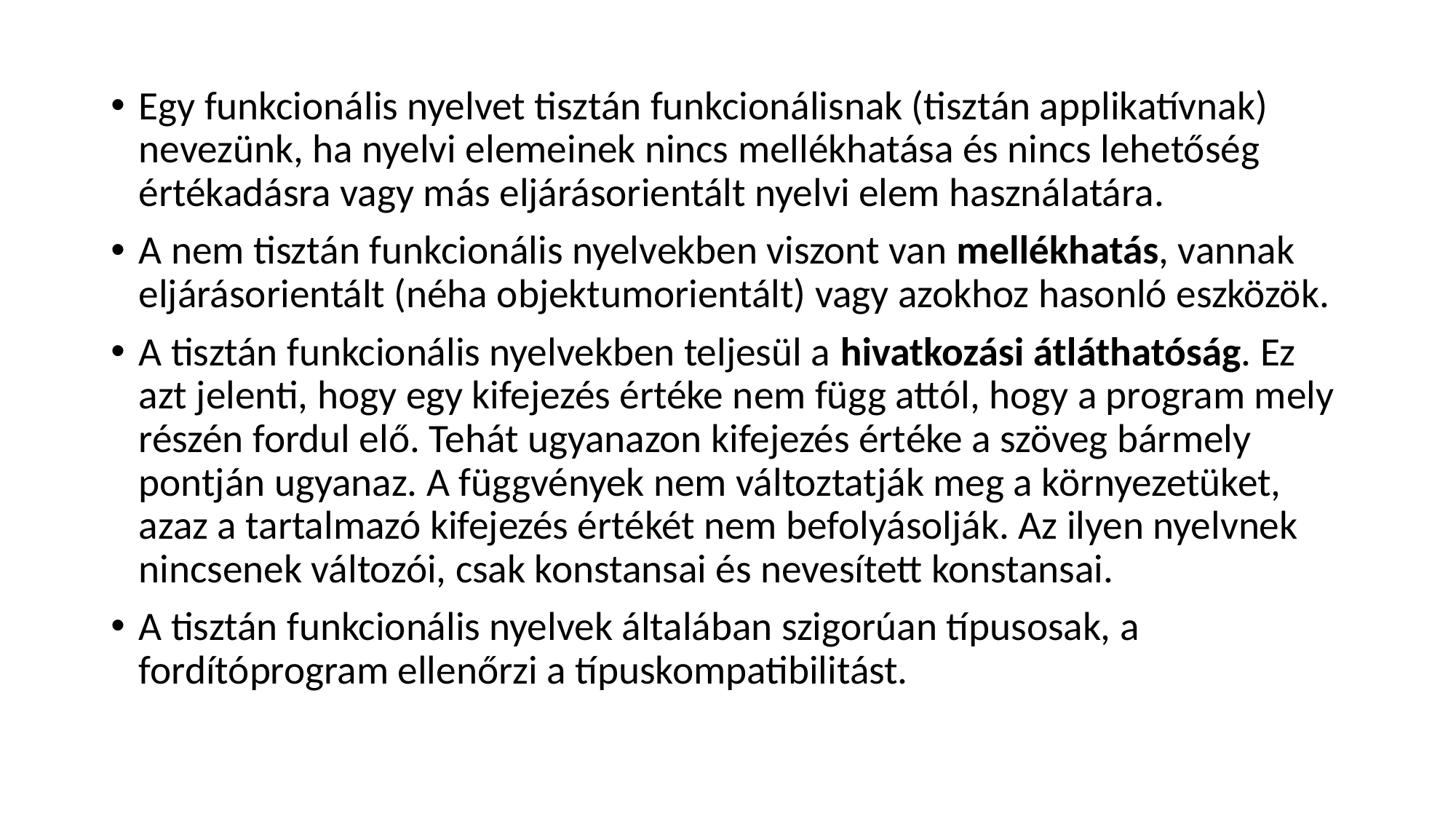

Egy funkcionális nyelvet tisztán funkcionálisnak (tisztán applikatívnak) nevezünk, ha nyelvi elemeinek nincs mellékhatása és nincs lehetőség értékadásra vagy más eljárásorientált nyelvi elem használatára.
A nem tisztán funkcionális nyelvekben viszont van mellékhatás, vannak eljárásorientált (néha objektumorientált) vagy azokhoz hasonló eszközök.
A tisztán funkcionális nyelvekben teljesül a hivatkozási átláthatóság. Ez azt jelenti, hogy egy kifejezés értéke nem függ attól, hogy a program mely részén fordul elő. Tehát ugyanazon kifejezés értéke a szöveg bármely pontján ugyanaz. A függvények nem változtatják meg a környezetüket, azaz a tartalmazó kifejezés értékét nem befolyásolják. Az ilyen nyelvnek nincsenek változói, csak konstansai és nevesített konstansai.
A tisztán funkcionális nyelvek általában szigorúan típusosak, a fordítóprogram ellenőrzi a típuskompatibilitást.